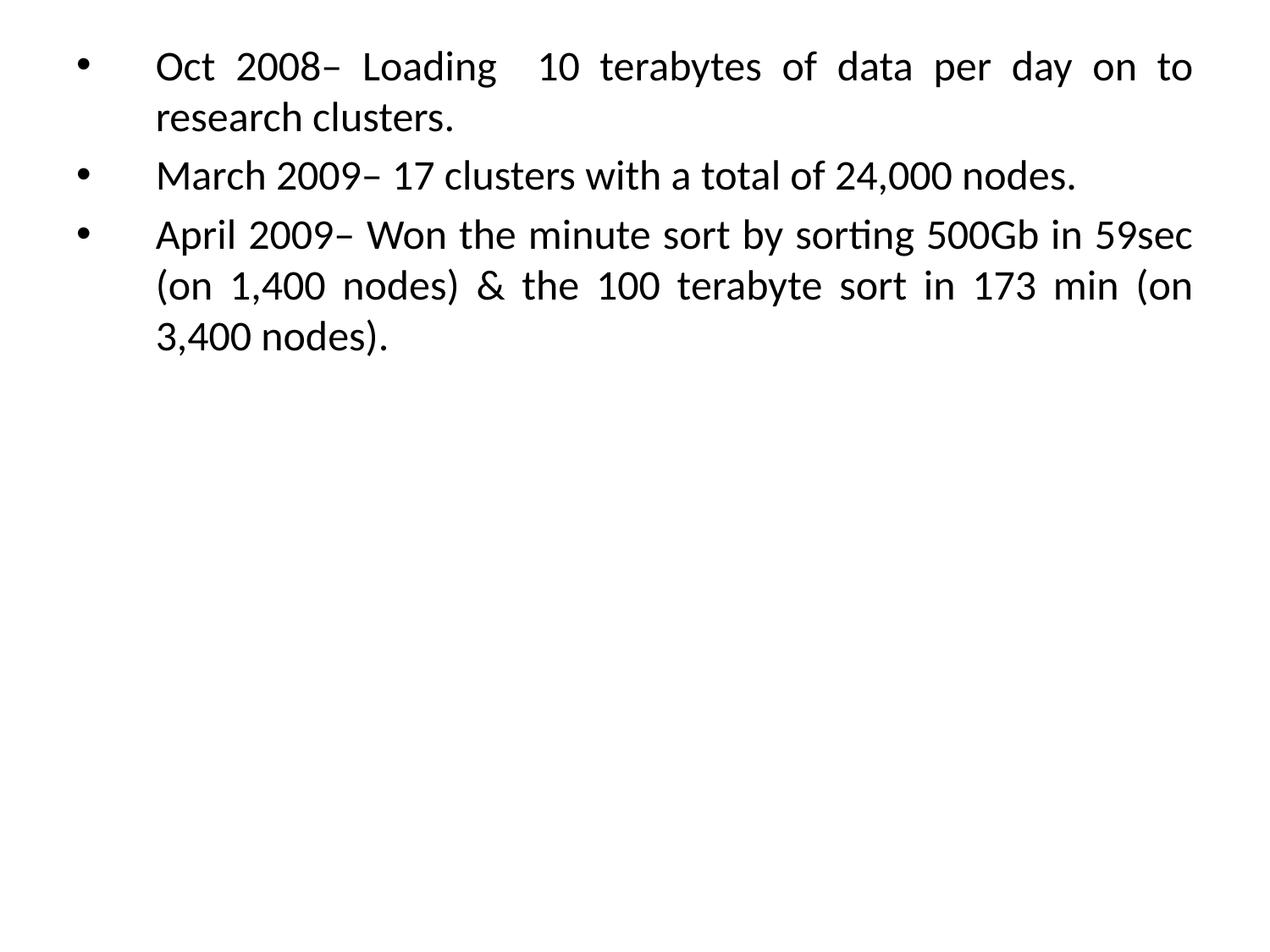

Oct 2008– Loading  10 terabytes of data per day on to research clusters.
March 2009– 17 clusters with a total of 24,000 nodes.
April 2009– Won the minute sort by sorting 500Gb in 59sec (on 1,400 nodes) & the 100 terabyte sort in 173 min (on 3,400 nodes).